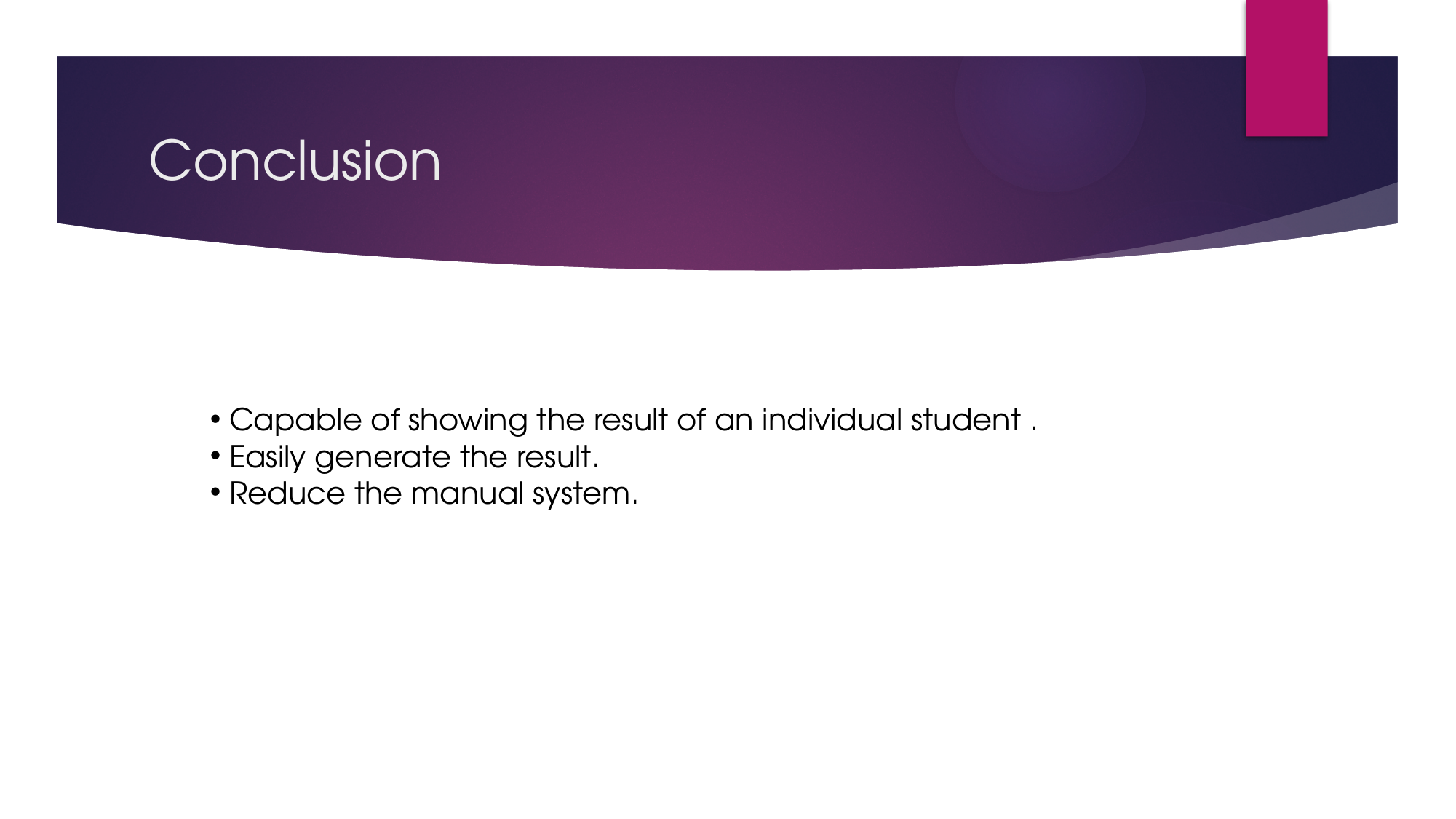

# Conclusion

 Capable of showing the result of an individual student .
 Easily generate the result.
 Reduce the manual system.